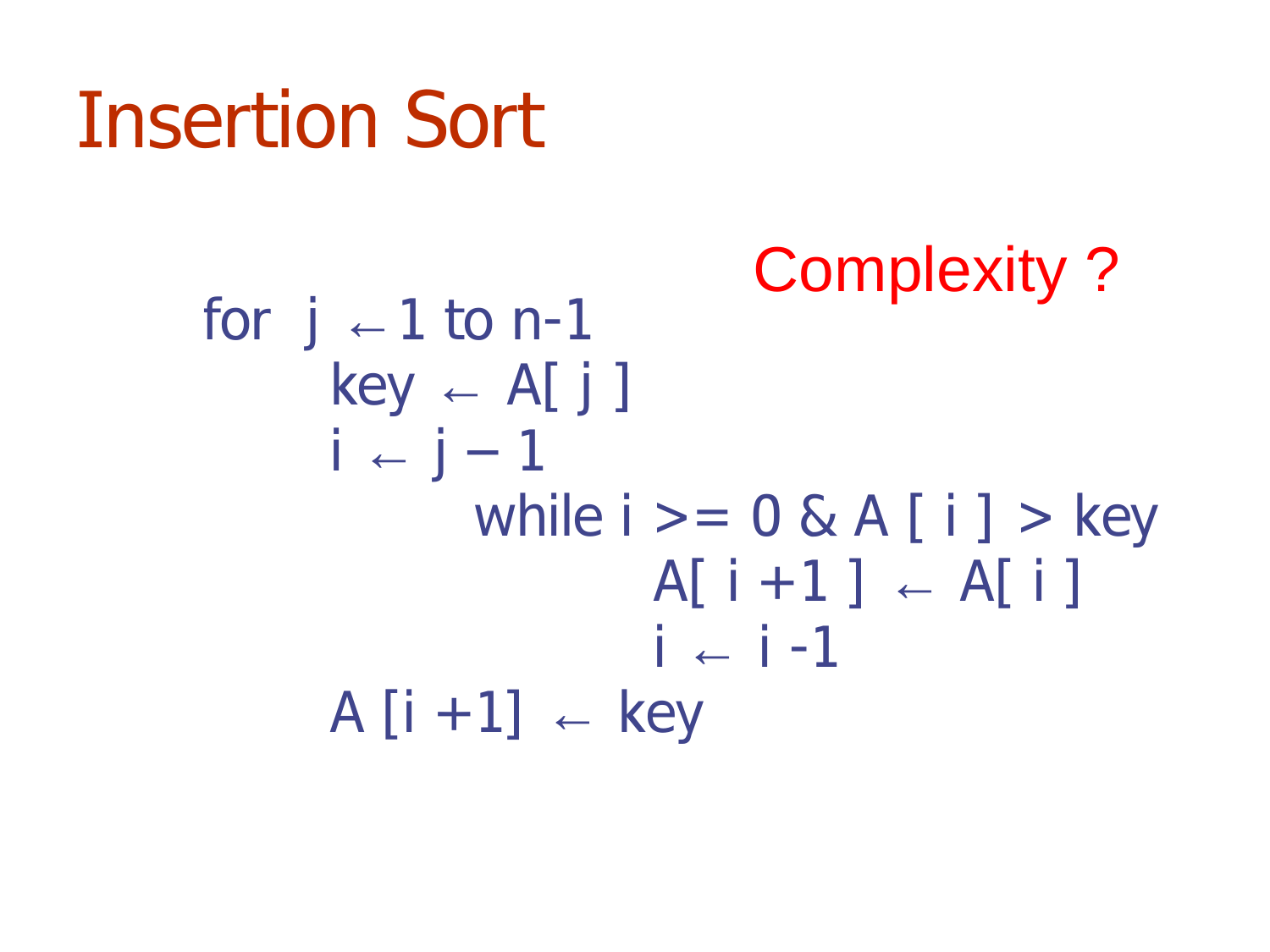

# Insertion Sort
Complexity ?

	for  j ←1 to n-1
		key ← A[ j ]
		i ← j – 1
			 while i >= 0 & A [ i ] > key
				    A[ i +1 ] ← A[ i ]
				    i ← i -1
		A [i +1] ← key